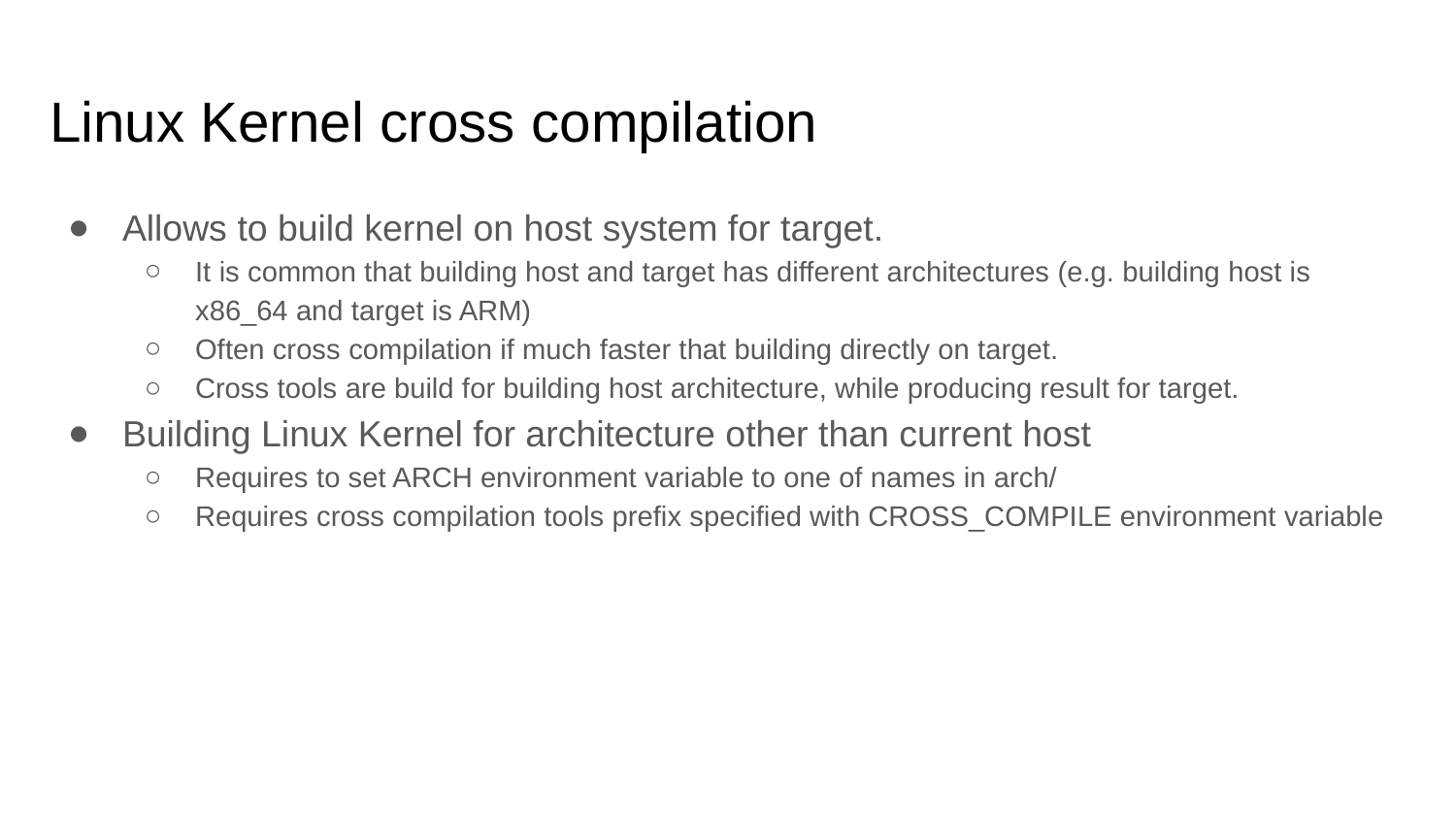

# Linux Kernel cross compilation
Allows to build kernel on host system for target.
It is common that building host and target has different architectures (e.g. building host is x86_64 and target is ARM)
Often cross compilation if much faster that building directly on target.
Cross tools are build for building host architecture, while producing result for target.
Building Linux Kernel for architecture other than current host
Requires to set ARCH environment variable to one of names in arch/
Requires cross compilation tools prefix specified with CROSS_COMPILE environment variable